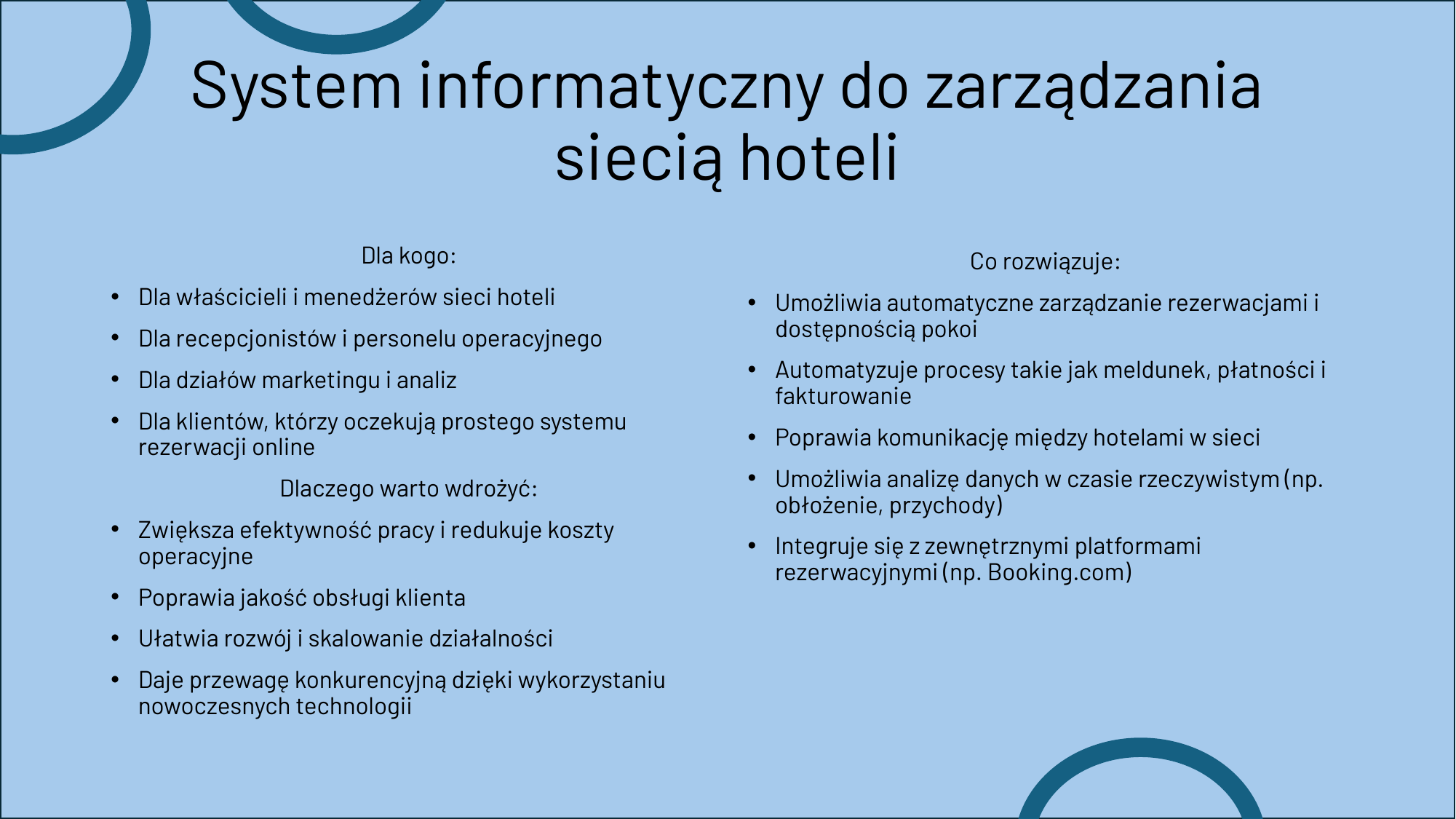

# System informatyczny do zarządzania siecią hoteli
Dla kogo:
Dla właścicieli i menedżerów sieci hoteli
Dla recepcjonistów i personelu operacyjnego
Dla działów marketingu i analiz
Dla klientów, którzy oczekują prostego systemu rezerwacji online
Dlaczego warto wdrożyć:
Zwiększa efektywność pracy i redukuje koszty operacyjne
Poprawia jakość obsługi klienta
Ułatwia rozwój i skalowanie działalności
Daje przewagę konkurencyjną dzięki wykorzystaniu nowoczesnych technologii

Co rozwiązuje:
Umożliwia automatyczne zarządzanie rezerwacjami i dostępnością pokoi
Automatyzuje procesy takie jak meldunek, płatności i fakturowanie
Poprawia komunikację między hotelami w sieci
Umożliwia analizę danych w czasie rzeczywistym (np. obłożenie, przychody)
Integruje się z zewnętrznymi platformami rezerwacyjnymi (np. Booking.com)